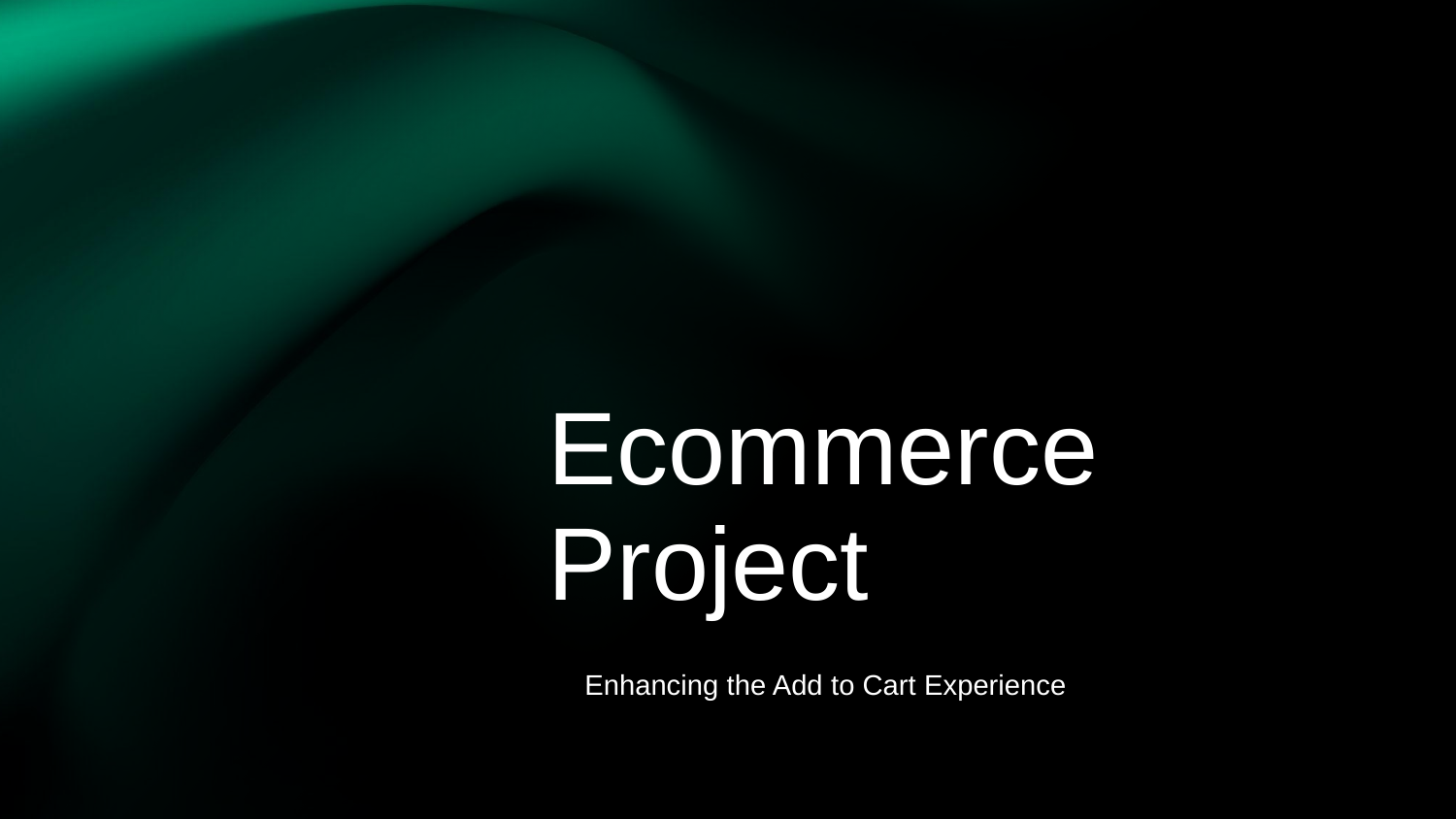

# Ecommerce Project
Enhancing the Add to Cart Experience